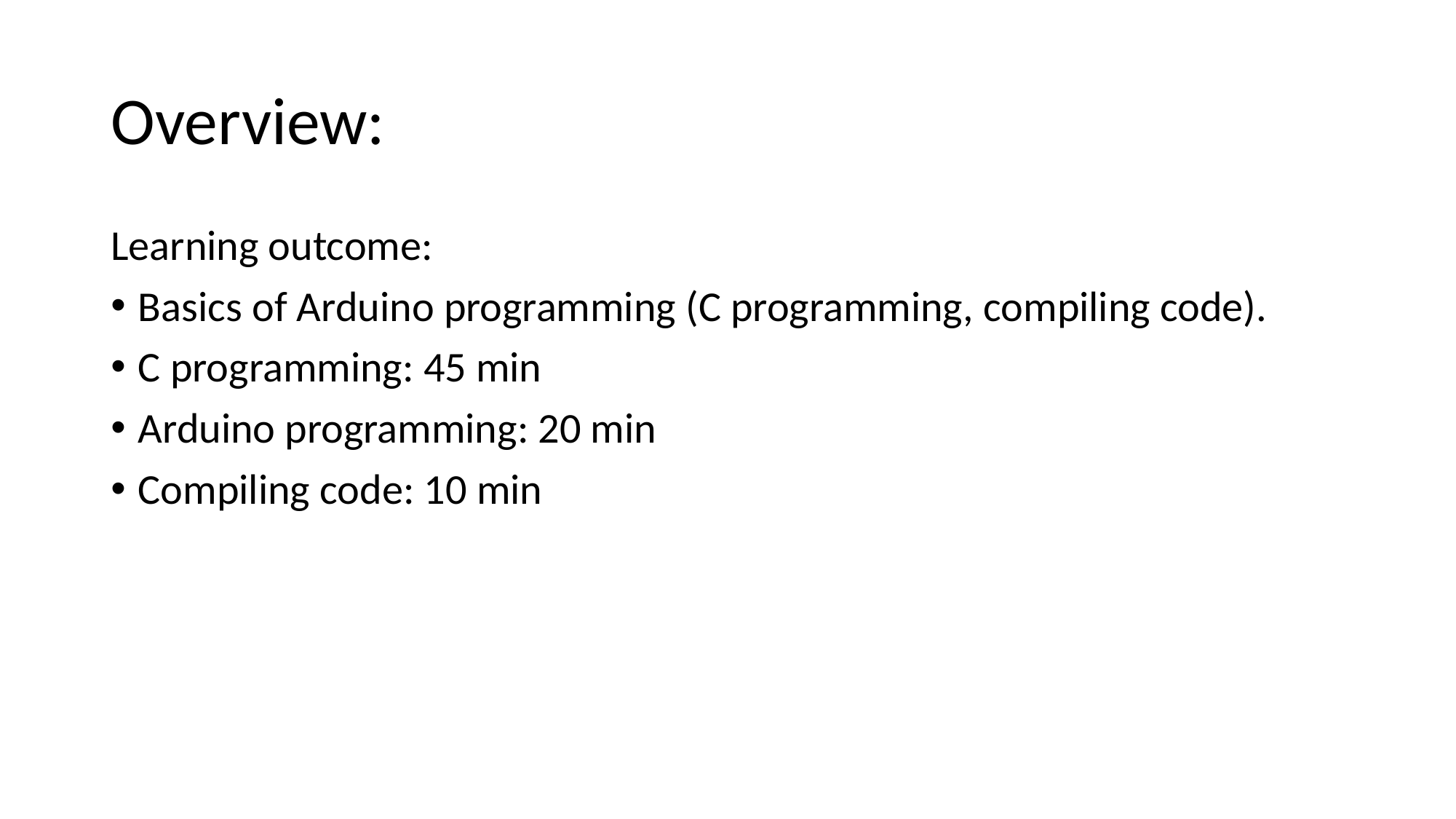

# Overview:
Learning outcome:
Basics of Arduino programming (C programming, compiling code).
C programming: 45 min
Arduino programming: 20 min
Compiling code: 10 min